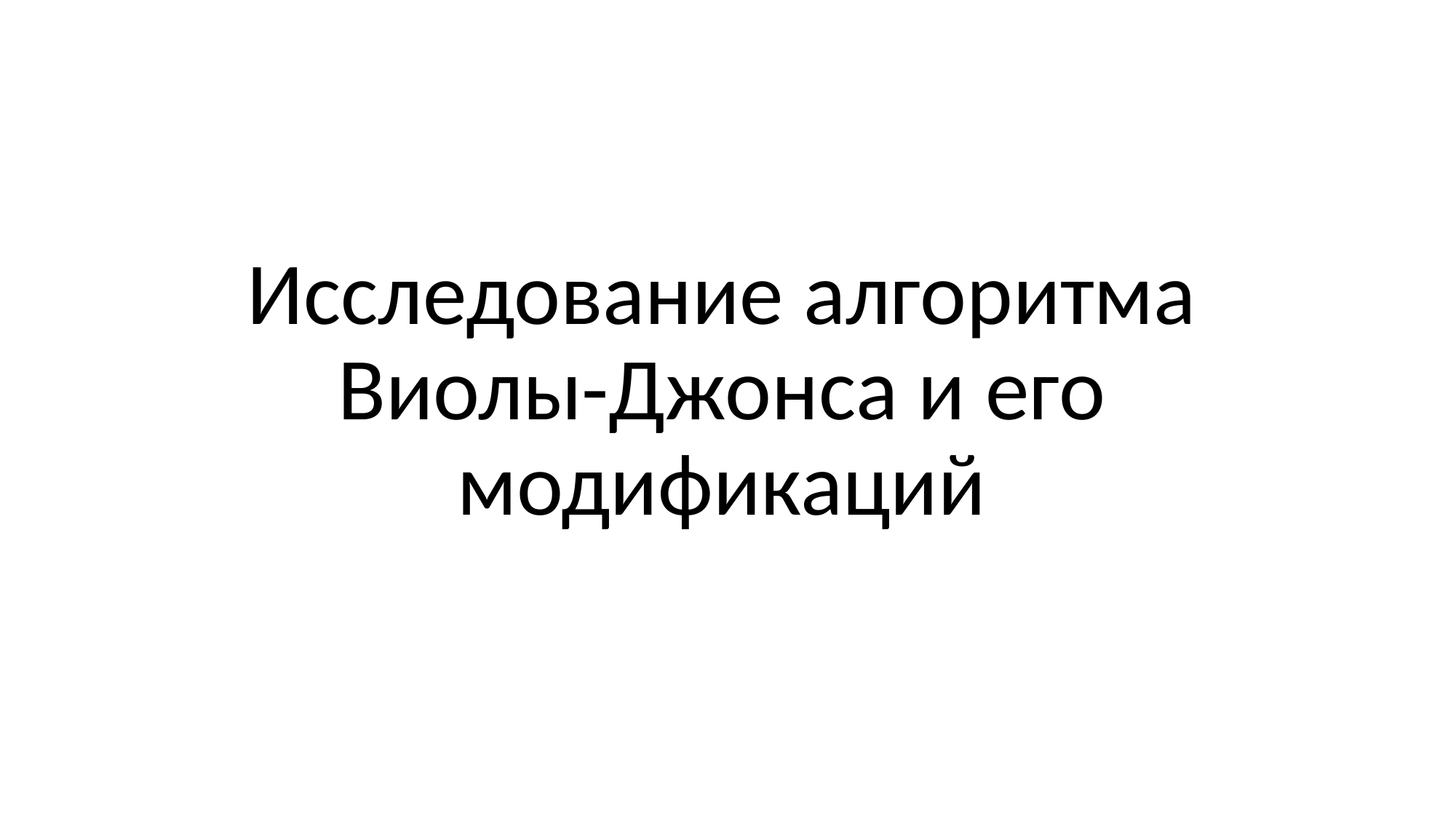

# Исследование алгоритма Виолы-Джонса и его модификаций